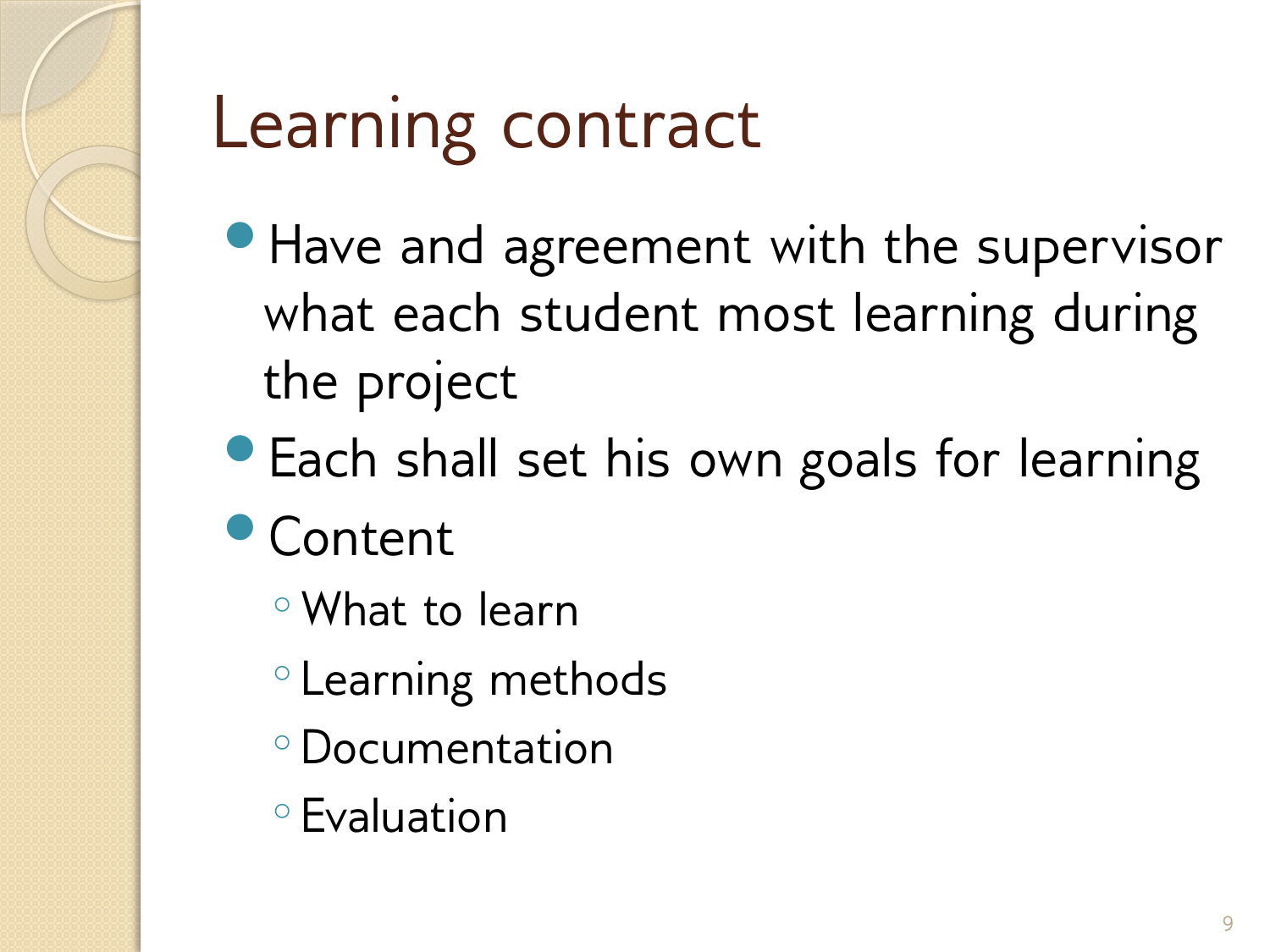

# Learning contract
Have and agreement with the supervisor what each student most learning during the project
Each shall set his own goals for learning
Content
What to learn
Learning methods
Documentation
Evaluation

9